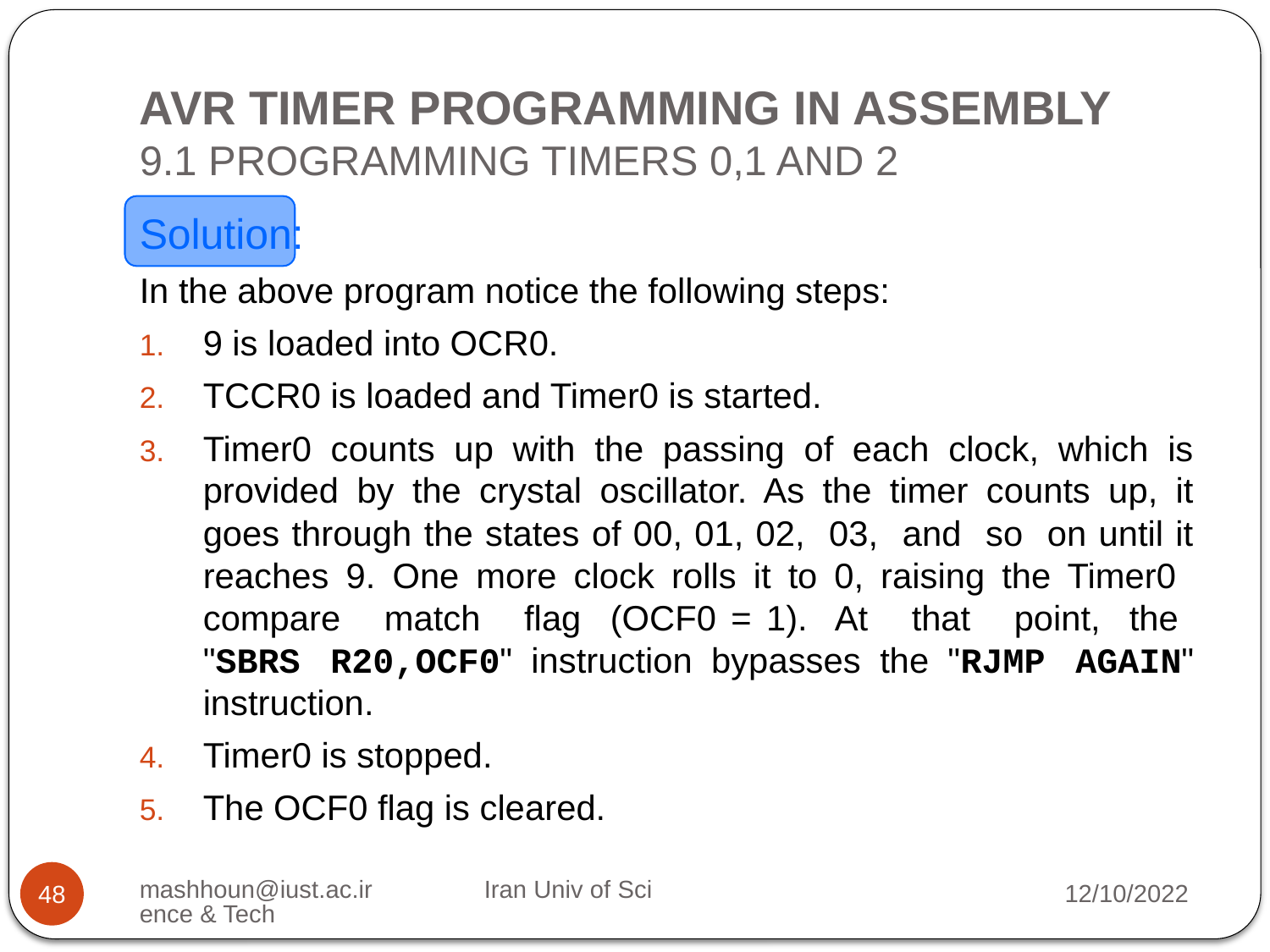

# AVR TIMER PROGRAMMING IN ASSEMBLY 9.1 PROGRAMMING TIMERS 0,1 AND 2

Solution:
In the above program notice the following steps:
9 is loaded into OCR0.
TCCR0 is loaded and Timer0 is started.
Timer0 counts up with the passing of each clock, which is provided by the crystal oscillator. As the timer counts up, it goes through the states of 00, 01, 02,  03,  and  so  on until it reaches 9. One more clock rolls it to 0, raising the Timer0  compare   match   flag  (OCF0 = 1).  At   that   point,  the  "SBRS R20,OCF0" instruction bypasses the "RJMP AGAIN" instruction.
Timer0 is stopped.
The OCF0 flag is cleared.

mashhoun@iust.ac.ir                Iran Univ of Science & Tech
12/10/2022
48